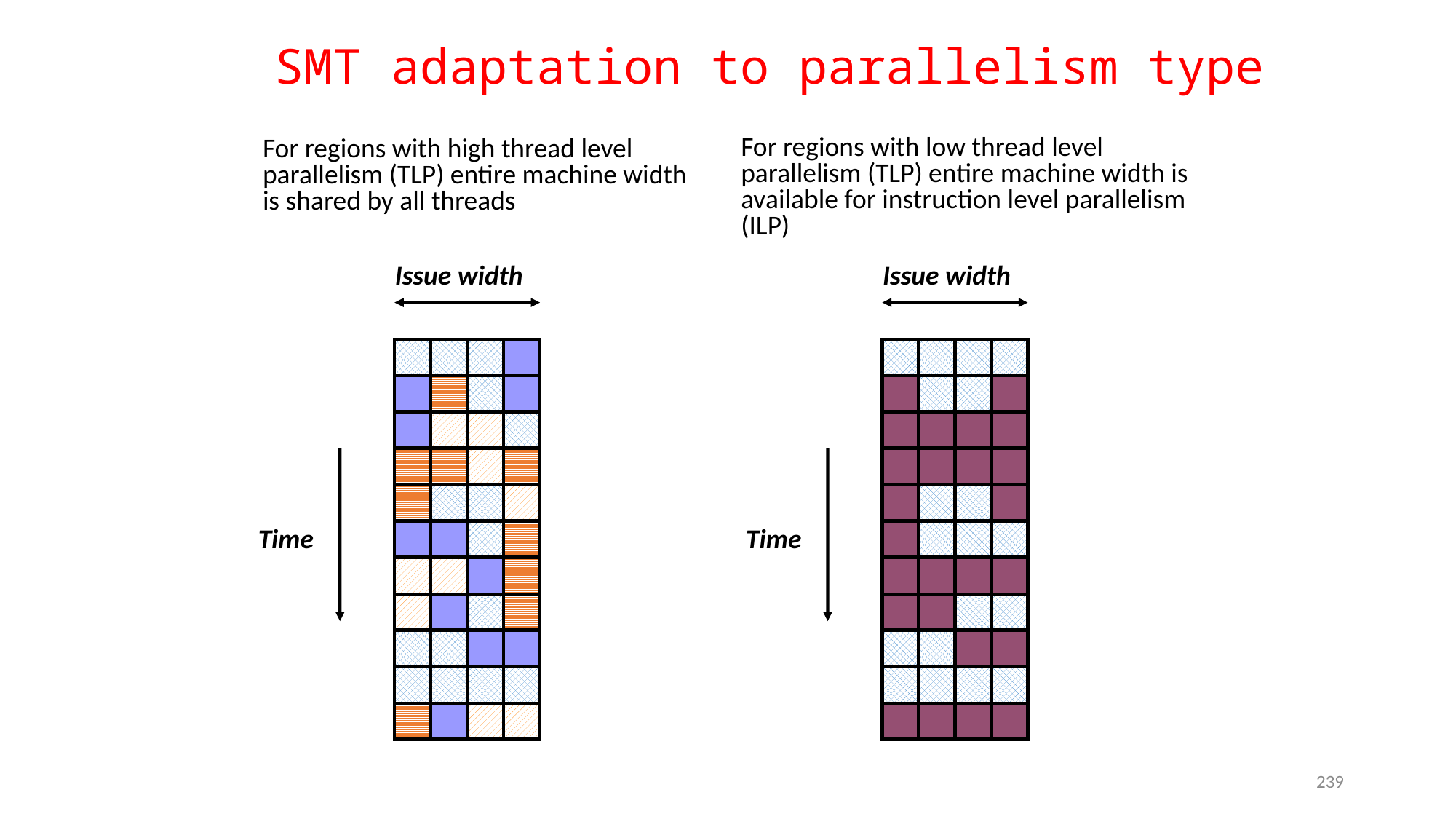

# SMT adaptation to parallelism type
For regions with low thread level parallelism (TLP) entire machine width is available for instruction level parallelism (ILP)
For regions with high thread level parallelism (TLP) entire machine width is shared by all threads
Issue width
Issue width

Time

Time

239